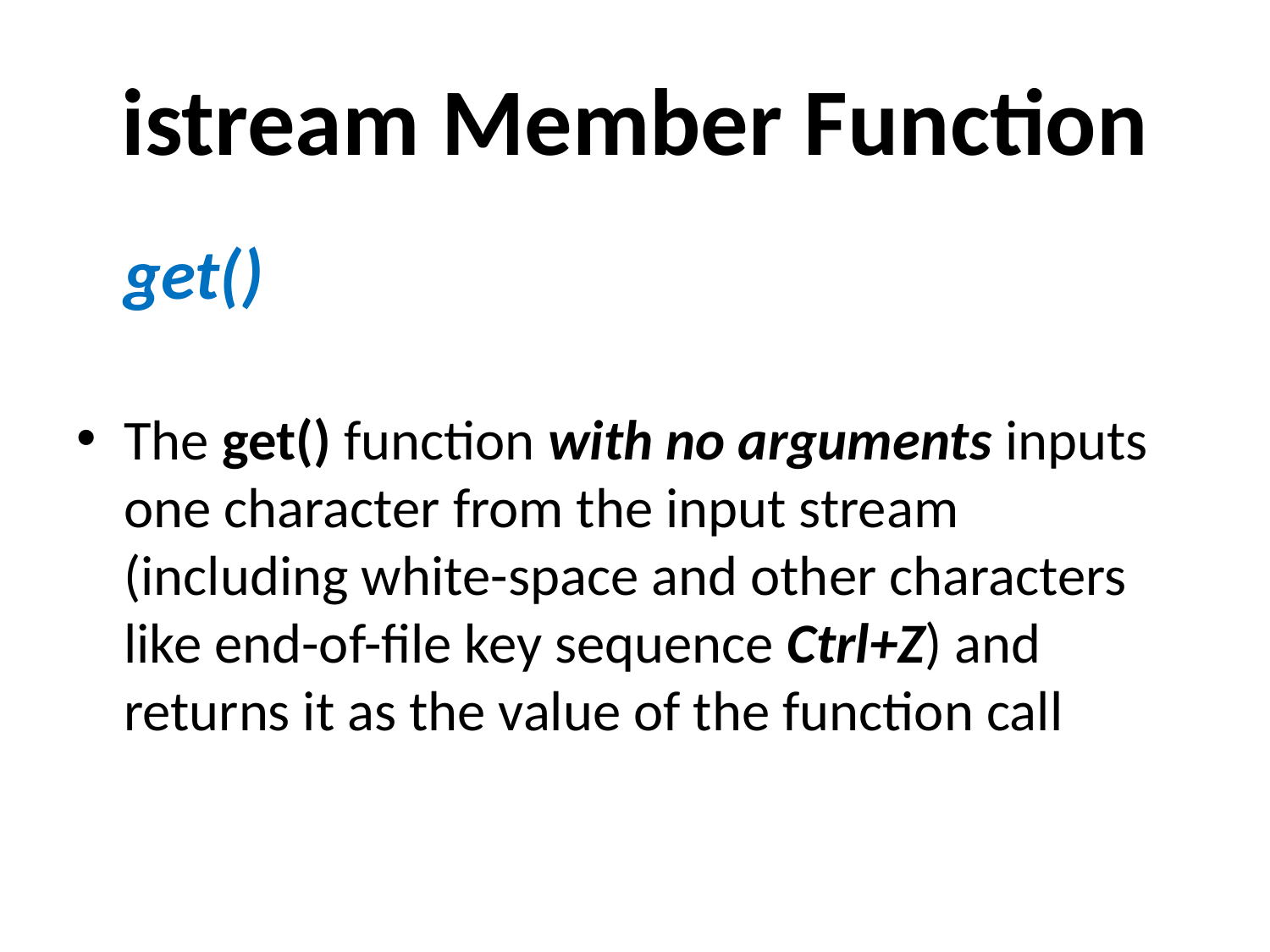

# istream Member Function
	get()

The get() function with no arguments inputs one character from the input stream (including white-space and other characters like end-of-file key sequence Ctrl+Z) and returns it as the value of the function call